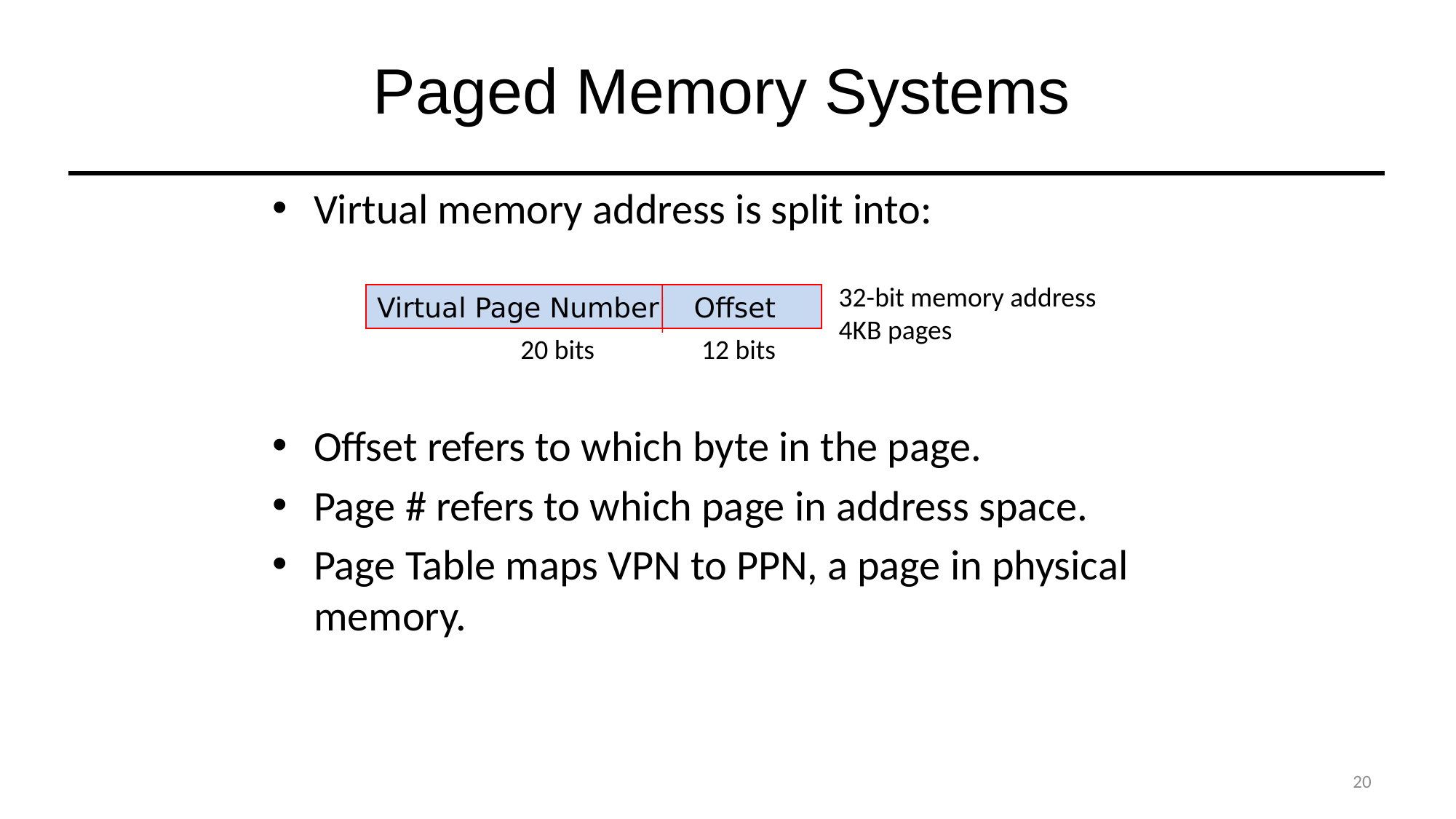

# Paged Memory Systems

Virtual memory address is split into:

Offset refers to which byte in the page.
Page # refers to which page in address space.
Page Table maps VPN to PPN, a page in physical memory.

32-bit memory address
4KB pages

Virtual Page Number    Offset
20 bits
12 bits
20